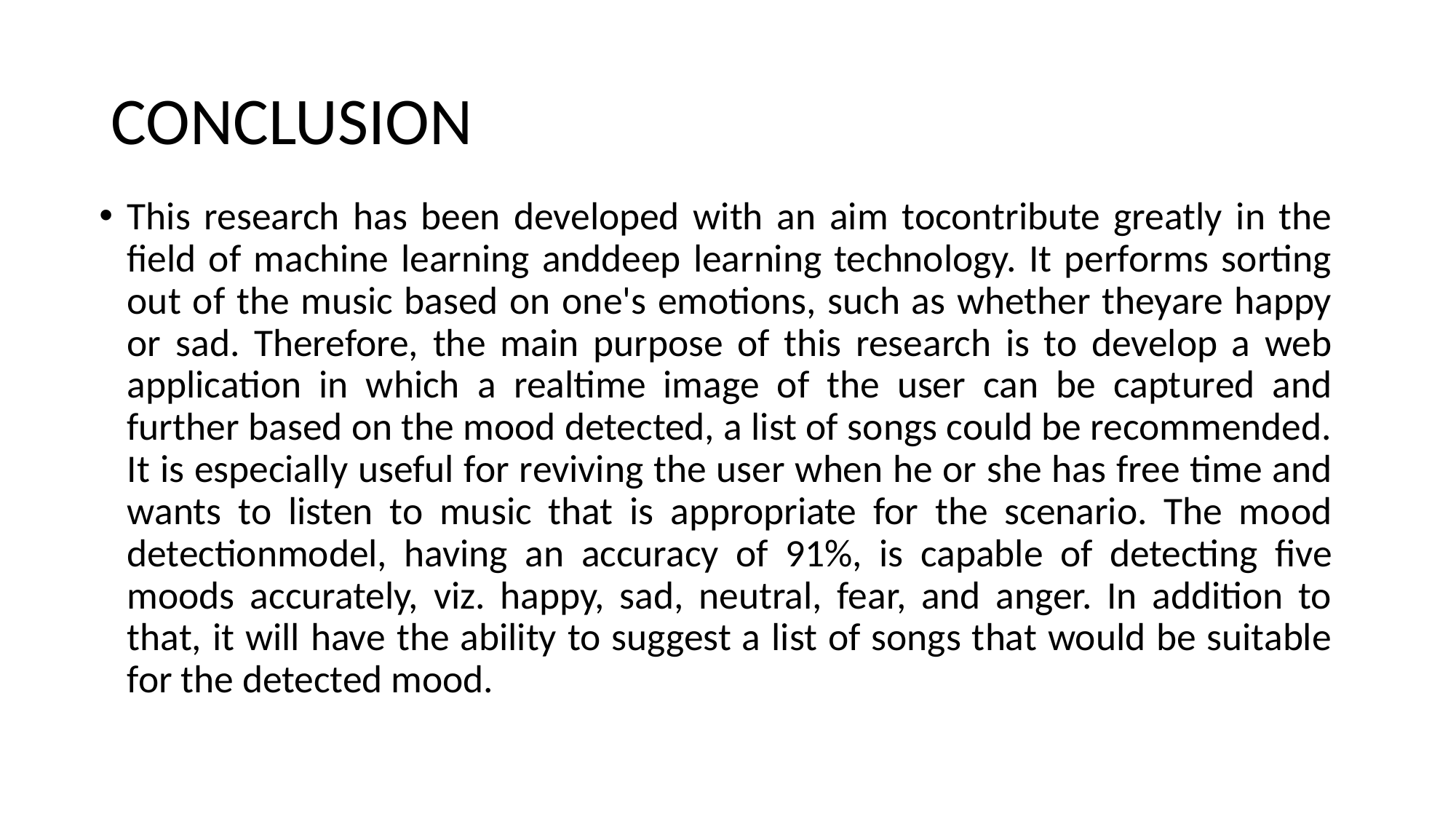

# CONCLUSION
This research has been developed with an aim tocontribute greatly in the field of machine learning anddeep learning technology. It performs sorting out of the music based on one's emotions, such as whether theyare happy or sad. Therefore, the main purpose of this research is to develop a web application in which a realtime image of the user can be captured and further based on the mood detected, a list of songs could be recommended. It is especially useful for reviving the user when he or she has free time and wants to listen to music that is appropriate for the scenario. The mood detectionmodel, having an accuracy of 91%, is capable of detecting five moods accurately, viz. happy, sad, neutral, fear, and anger. In addition to that, it will have the ability to suggest a list of songs that would be suitable for the detected mood.